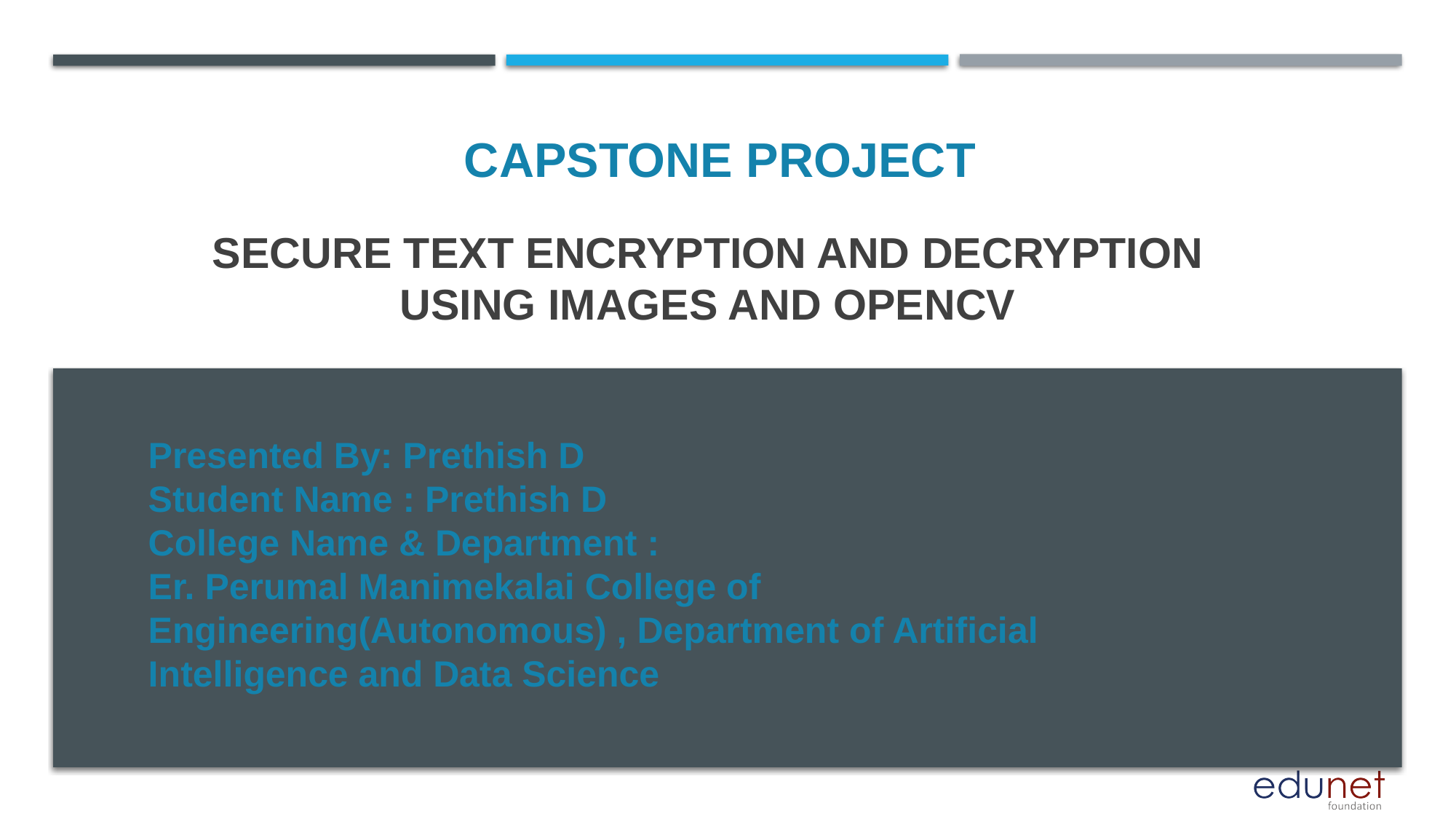

CAPSTONE PROJECT
# Secure Text Encryption and Decryption Using Images and OpenCV
Presented By: Prethish D
Student Name : Prethish D
College Name & Department :
Er. Perumal Manimekalai College of Engineering(Autonomous) , Department of Artificial Intelligence and Data Science